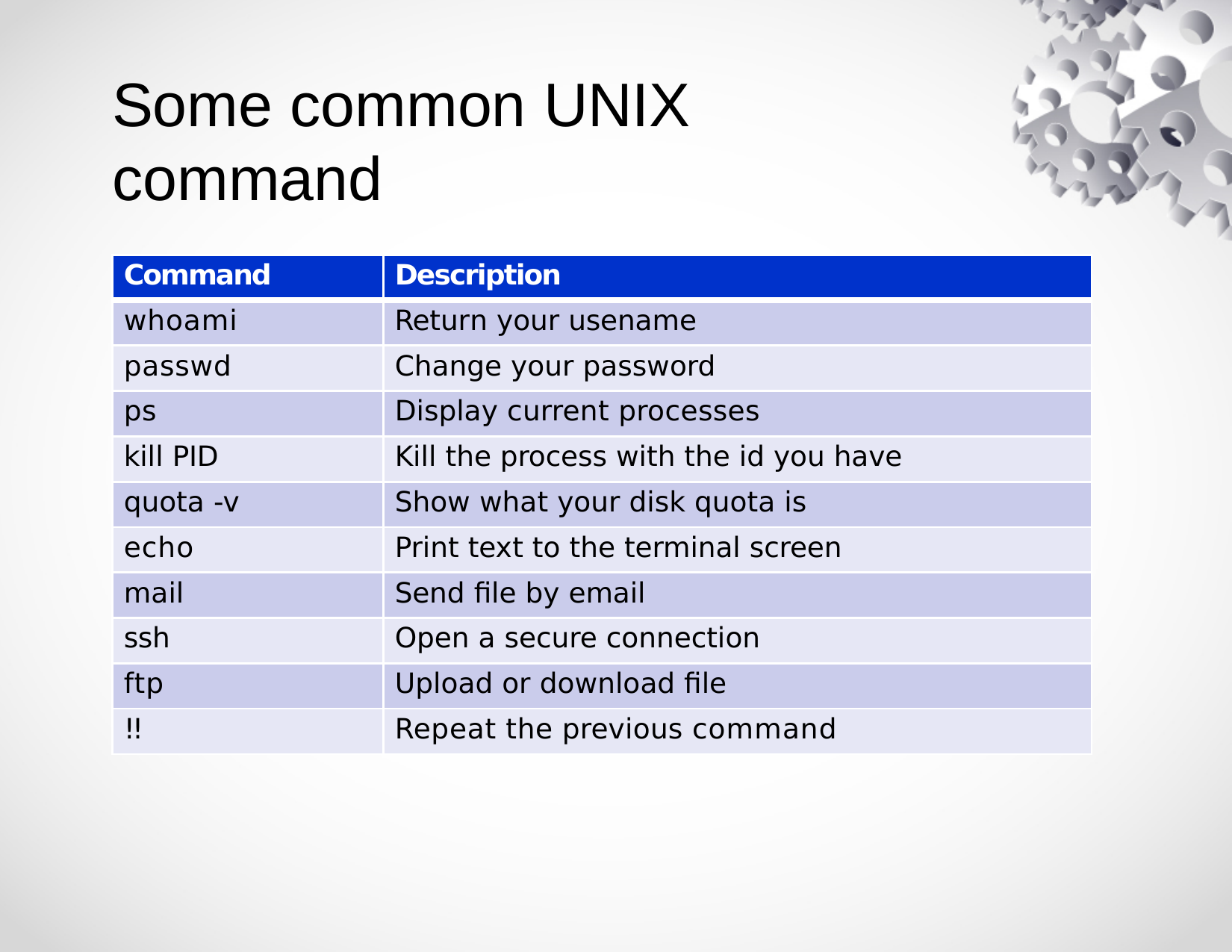

# Some common UNIX command
| Command | Description |
| --- | --- |
| whoami | Return your usename |
| passwd | Change your password |
| ps | Display current processes |
| kill PID | Kill the process with the id you have |
| quota -v | Show what your disk quota is |
| echo | Print text to the terminal screen |
| mail | Send file by email |
| ssh | Open a secure connection |
| ftp | Upload or download file |
| !! | Repeat the previous command |